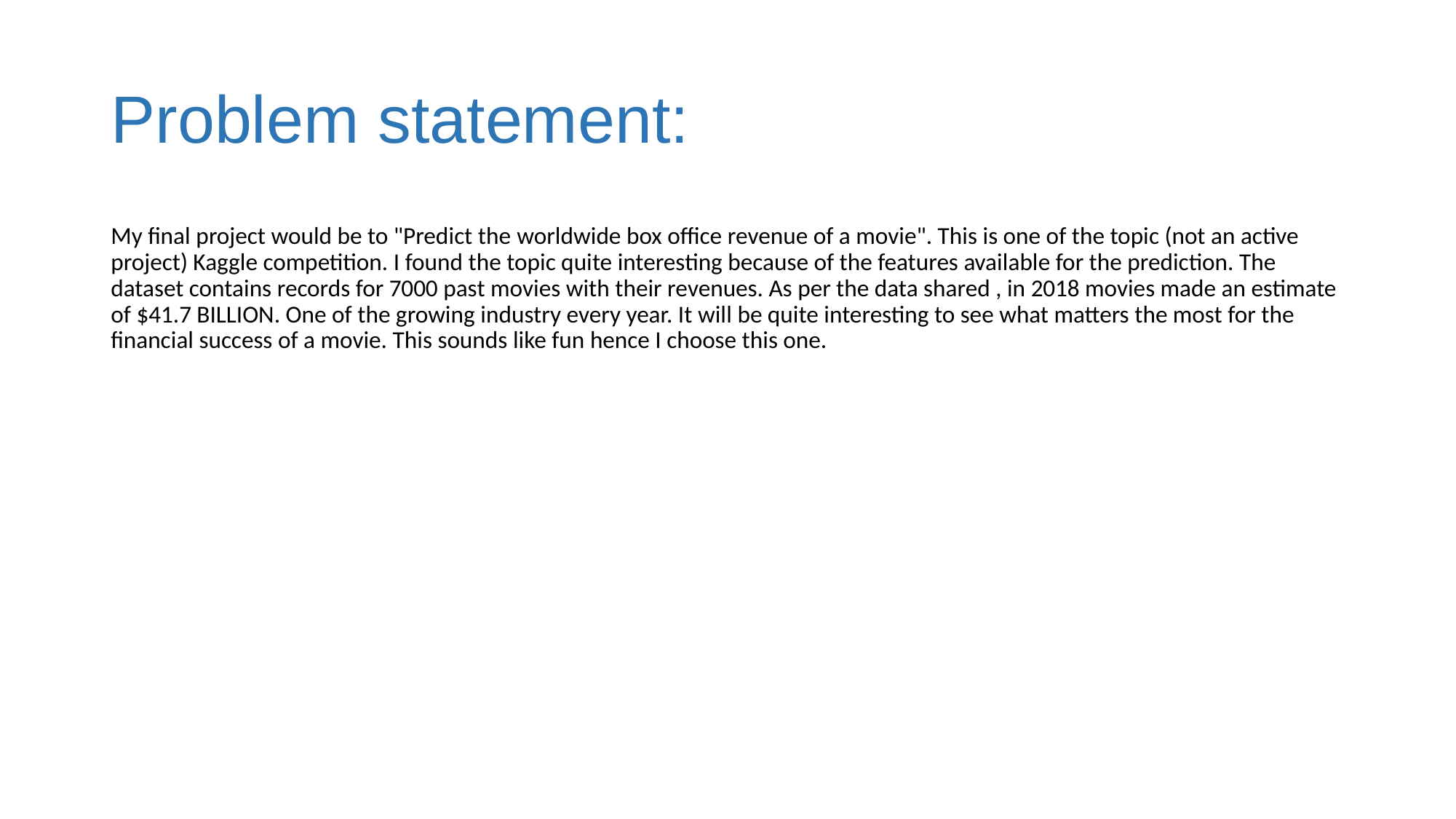

# Problem statement:
My final project would be to "Predict the worldwide box office revenue of a movie". This is one of the topic (not an active project) Kaggle competition. I found the topic quite interesting because of the features available for the prediction. The dataset contains records for 7000 past movies with their revenues. As per the data shared , in 2018 movies made an estimate of $41.7 BILLION. One of the growing industry every year. It will be quite interesting to see what matters the most for the financial success of a movie. This sounds like fun hence I choose this one.